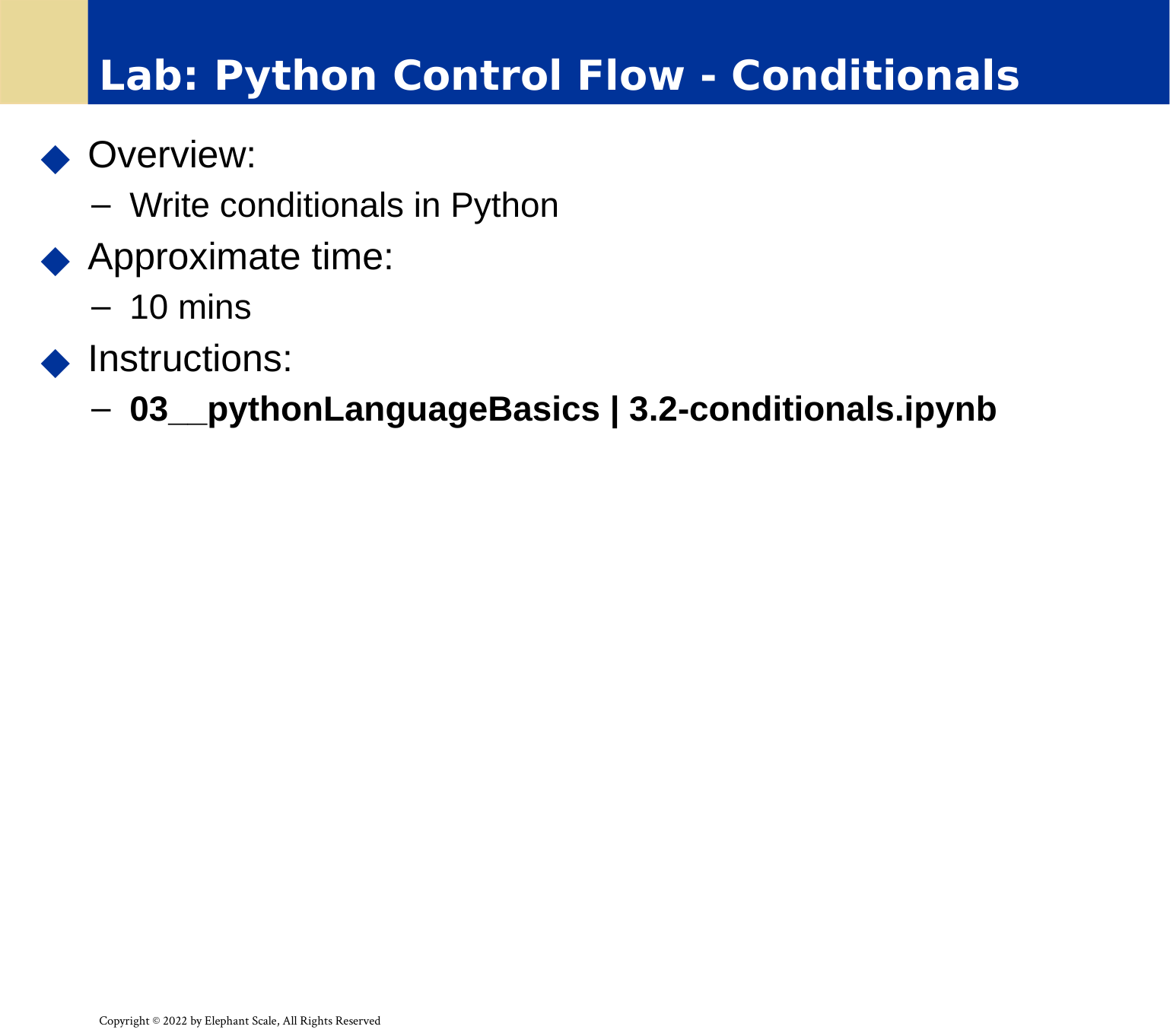

# Lab: Python Control Flow - Conditionals
 Overview:
 Write conditionals in Python
 Approximate time:
 10 mins
 Instructions:
 03__pythonLanguageBasics | 3.2-conditionals.ipynb
Copyright © 2022 by Elephant Scale, All Rights Reserved